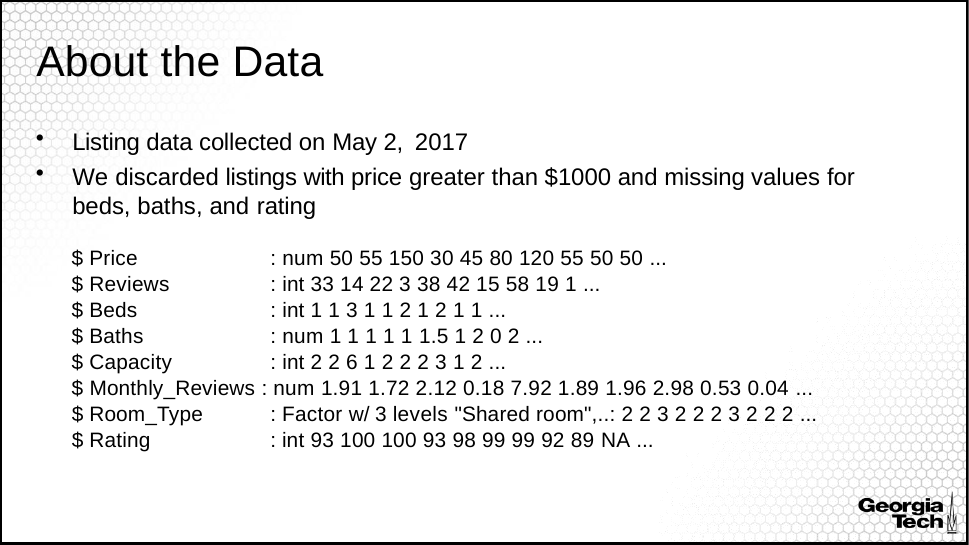

# About the Data
Listing data collected on May 2, 2017
We discarded listings with price greater than $1000 and missing values for  beds, baths, and rating

$ Price
$ Reviews
$ Beds
$ Baths
$ Capacity
: num 50 55 150 30 45 80 120 55 50 50 ...
: int 33 14 22 3 38 42 15 58 19 1 ...
: int 1 1 3 1 1 2 1 2 1 1 ...
: num 1 1 1 1 1 1.5 1 2 0 2 ...
: int 2 2 6 1 2 2 2 3 1 2 ...
$ Monthly_Reviews : num 1.91 1.72 2.12 0.18 7.92 1.89 1.96 2.98 0.53 0.04 ...
$ Room_Type
$ Rating
: Factor w/ 3 levels "Shared room",..: 2 2 3 2 2 2 3 2 2 2 ...
: int 93 100 100 93 98 99 99 92 89 NA ...